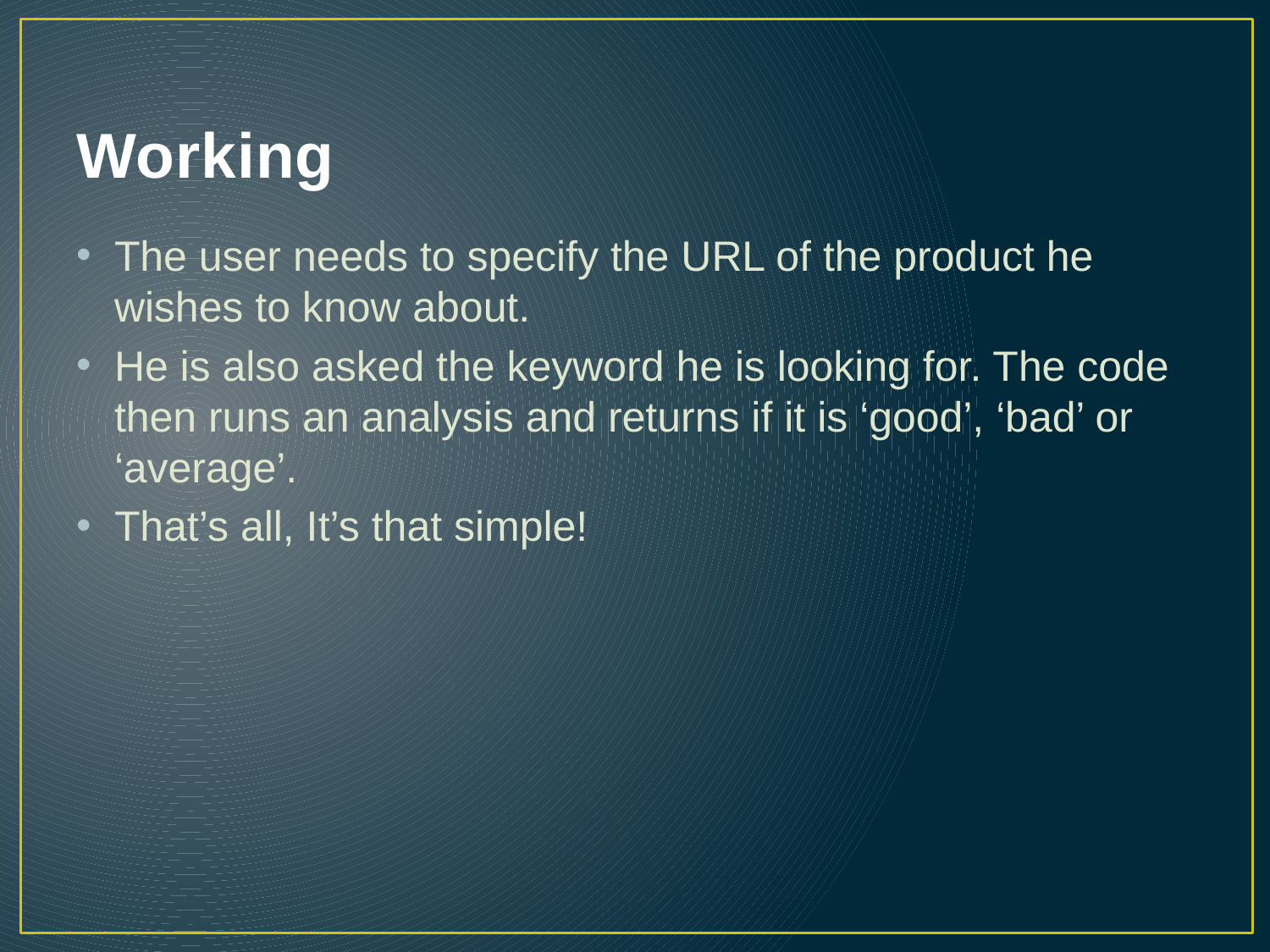

# Working
The user needs to specify the URL of the product he wishes to know about.
He is also asked the keyword he is looking for. The code then runs an analysis and returns if it is ‘good’, ‘bad’ or ‘average’.
That’s all, It’s that simple!